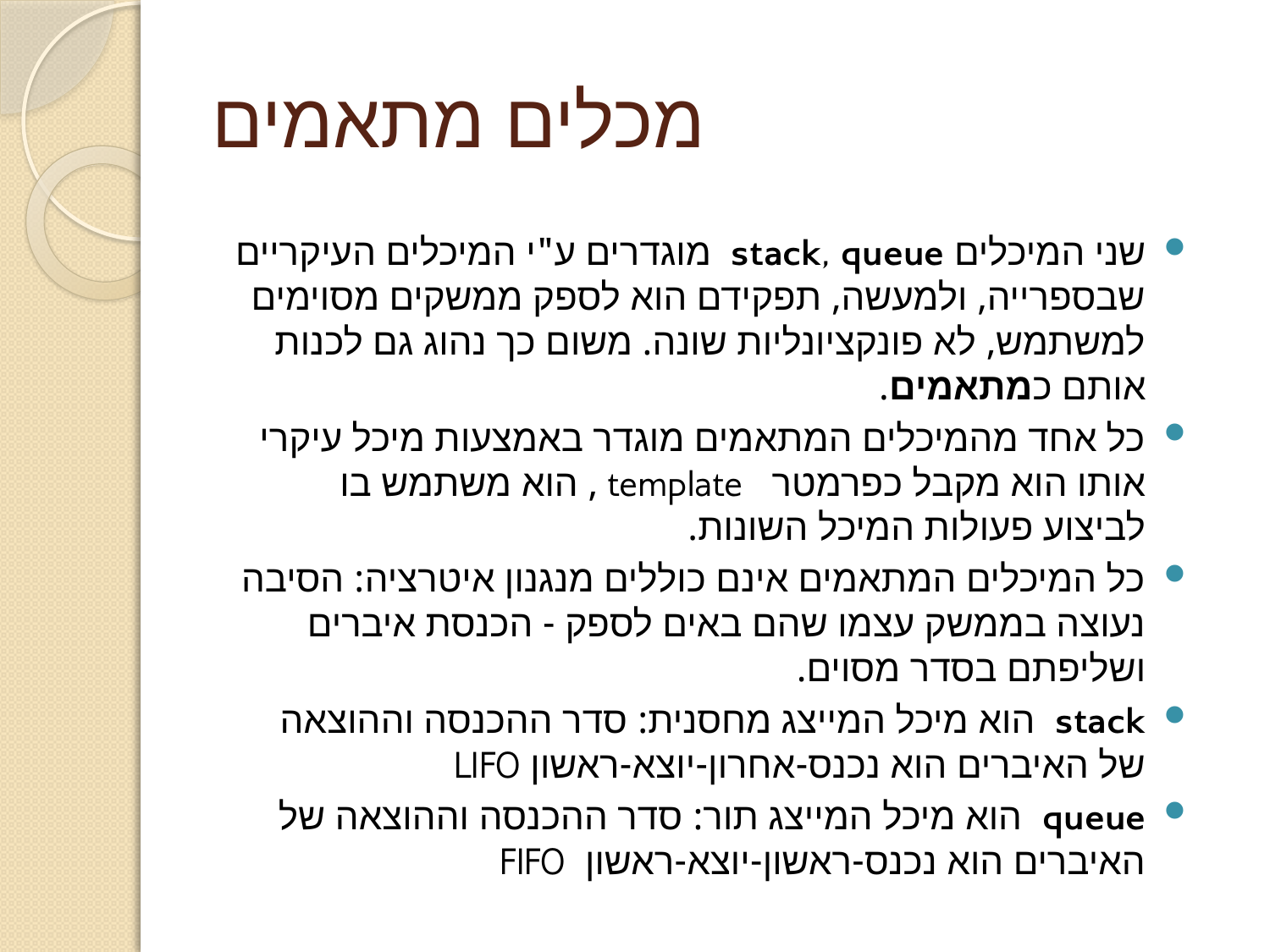

# מכלים מתאמים
שני המיכלים stack, queue  מוגדרים ע"י המיכלים העיקריים שבספרייה, ולמעשה, תפקידם הוא לספק ממשקים מסוימים למשתמש, לא פונקציונליות שונה. משום כך נהוג גם לכנות אותם כמתאמים.
כל אחד מהמיכלים המתאמים מוגדר באמצעות מיכל עיקרי אותו הוא מקבל כפרמטר   template , הוא משתמש בו לביצוע פעולות המיכל השונות.
כל המיכלים המתאמים אינם כוללים מנגנון איטרציה: הסיבה נעוצה בממשק עצמו שהם באים לספק - הכנסת איברים ושליפתם בסדר מסוים.
stack  הוא מיכל המייצג מחסנית: סדר ההכנסה וההוצאה של האיברים הוא נכנס-אחרון-יוצא-ראשון LIFO
queue  הוא מיכל המייצג תור: סדר ההכנסה וההוצאה של האיברים הוא נכנס-ראשון-יוצא-ראשון  FIFO